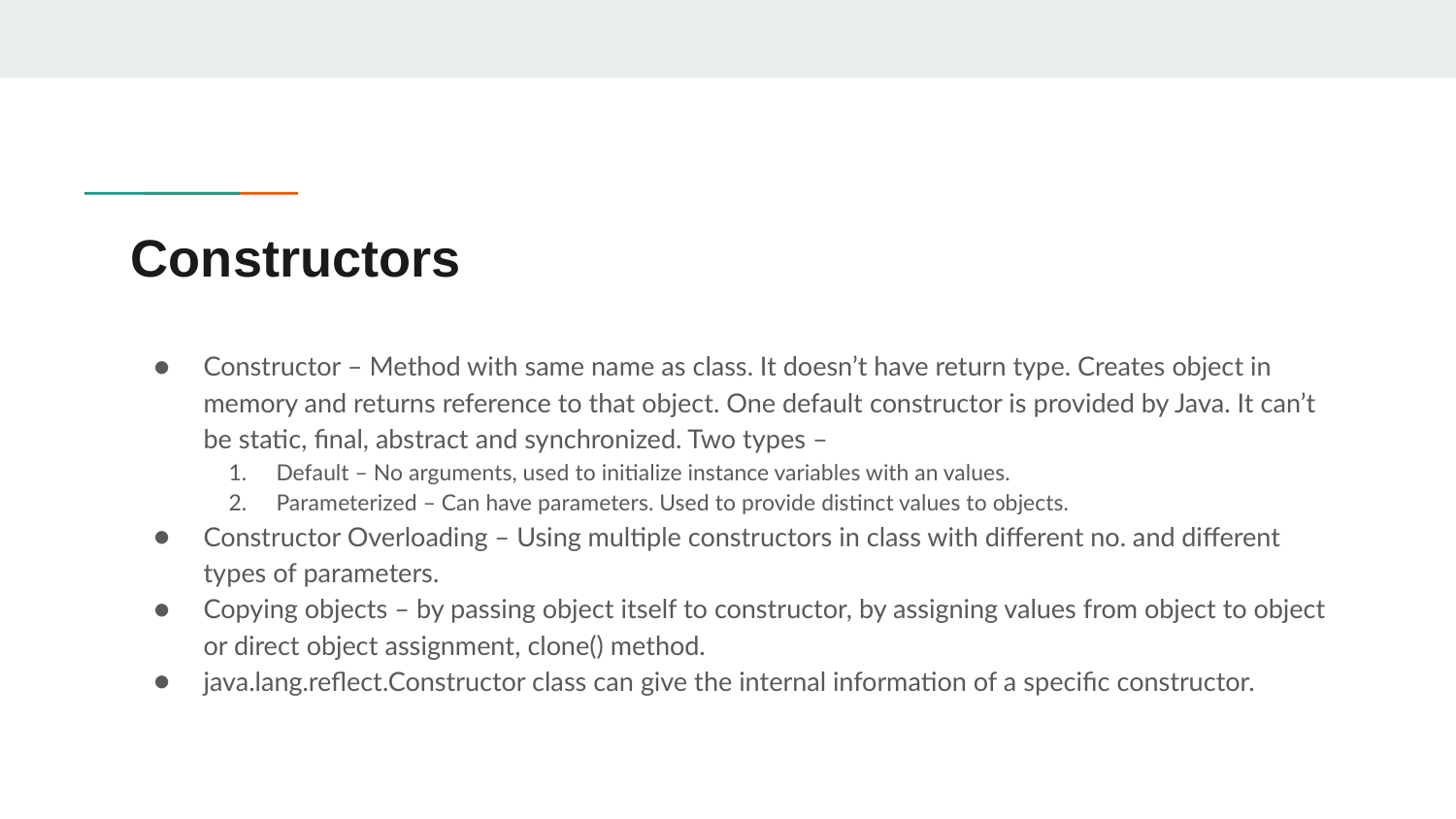

# Constructors
Constructor – Method with same name as class. It doesn’t have return type. Creates object in memory and returns reference to that object. One default constructor is provided by Java. It can’t be static, final, abstract and synchronized. Two types –
Default – No arguments, used to initialize instance variables with an values.
Parameterized – Can have parameters. Used to provide distinct values to objects.
Constructor Overloading – Using multiple constructors in class with different no. and different types of parameters.
Copying objects – by passing object itself to constructor, by assigning values from object to object or direct object assignment, clone() method.
java.lang.reflect.Constructor class can give the internal information of a specific constructor.